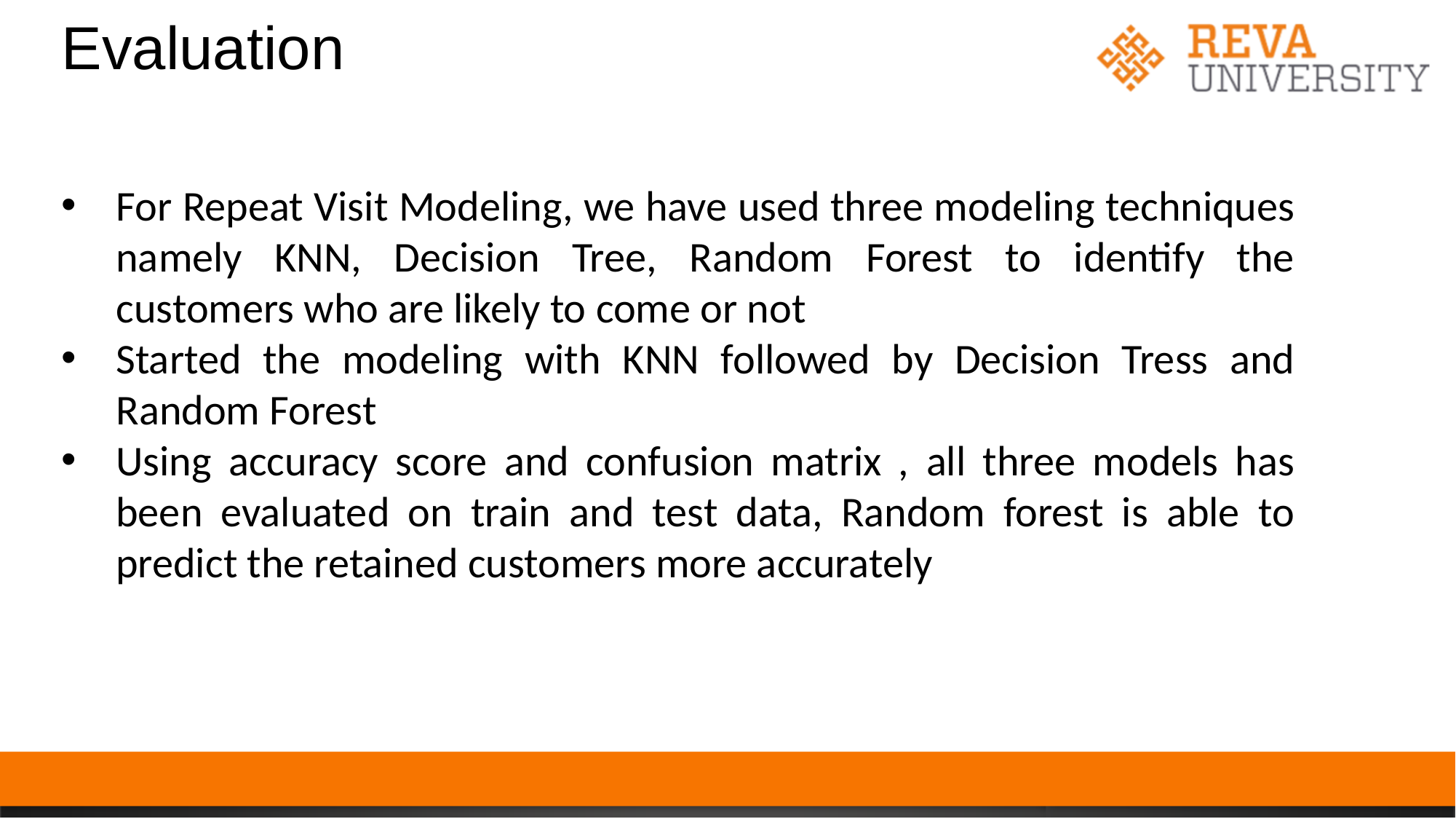

# Evaluation
For Repeat Visit Modeling, we have used three modeling techniques namely KNN, Decision Tree, Random Forest to identify the customers who are likely to come or not
Started the modeling with KNN followed by Decision Tress and Random Forest
Using accuracy score and confusion matrix , all three models has been evaluated on train and test data, Random forest is able to predict the retained customers more accurately